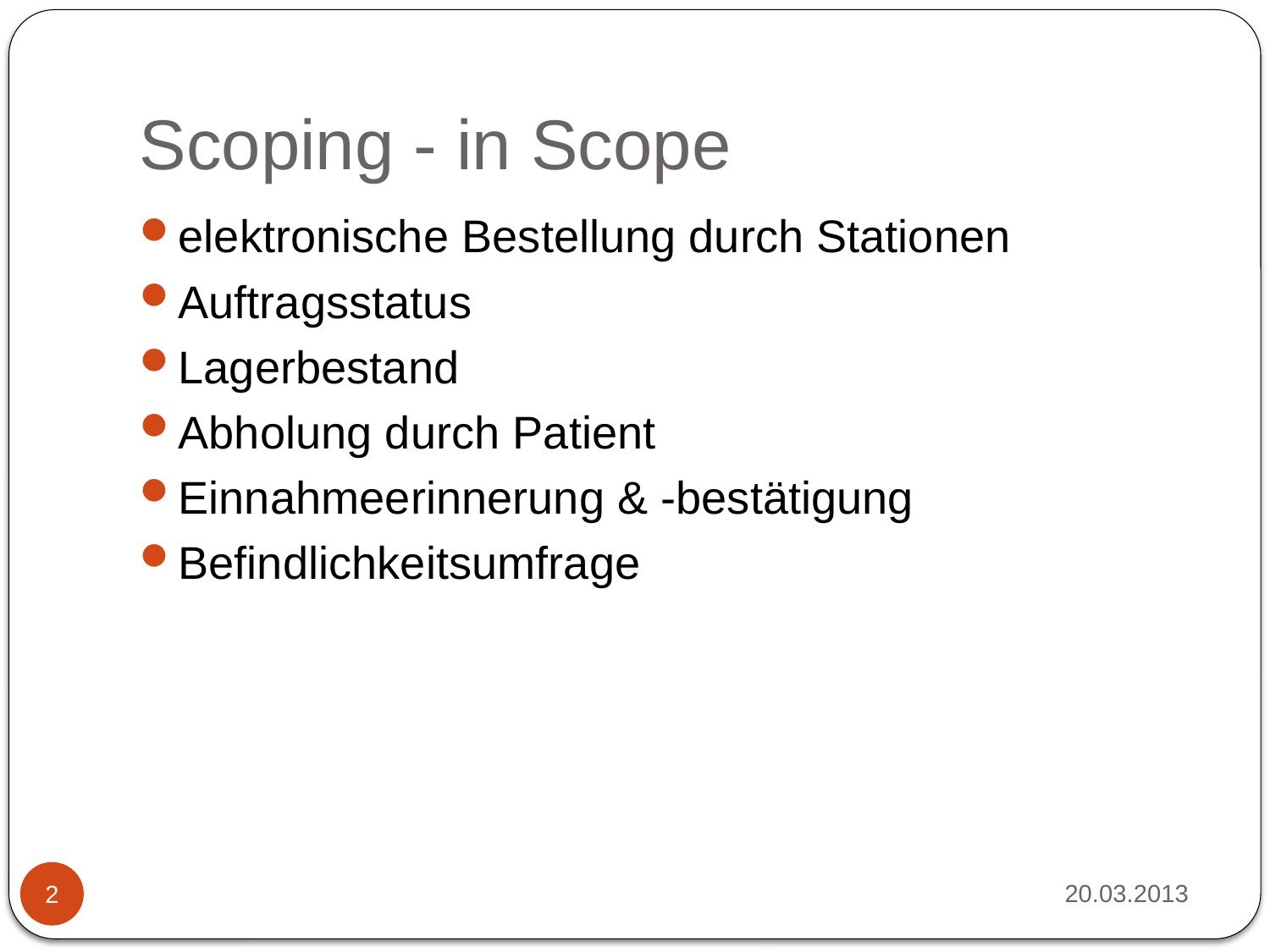

# Scoping - in Scope
elektronische Bestellung durch Stationen
Auftragsstatus
Lagerbestand
Abholung durch Patient
Einnahmeerinnerung & -bestätigung
Befindlichkeitsumfrage

20.03.2013
2